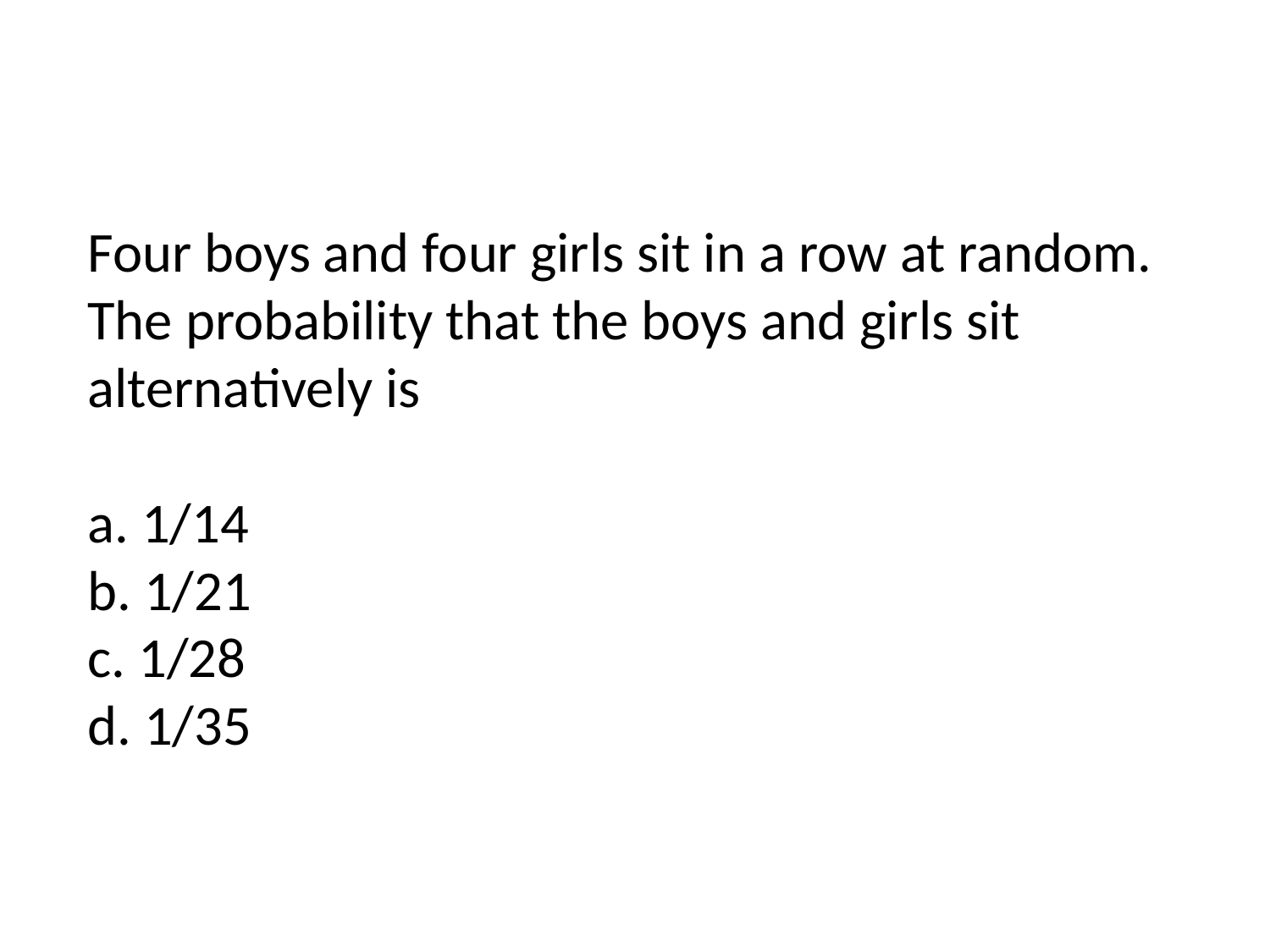

# Four boys and four girls sit in a row at random. The probability that the boys and girls sit alternatively is a. 1/14 b. 1/21 c. 1/28 d. 1/35